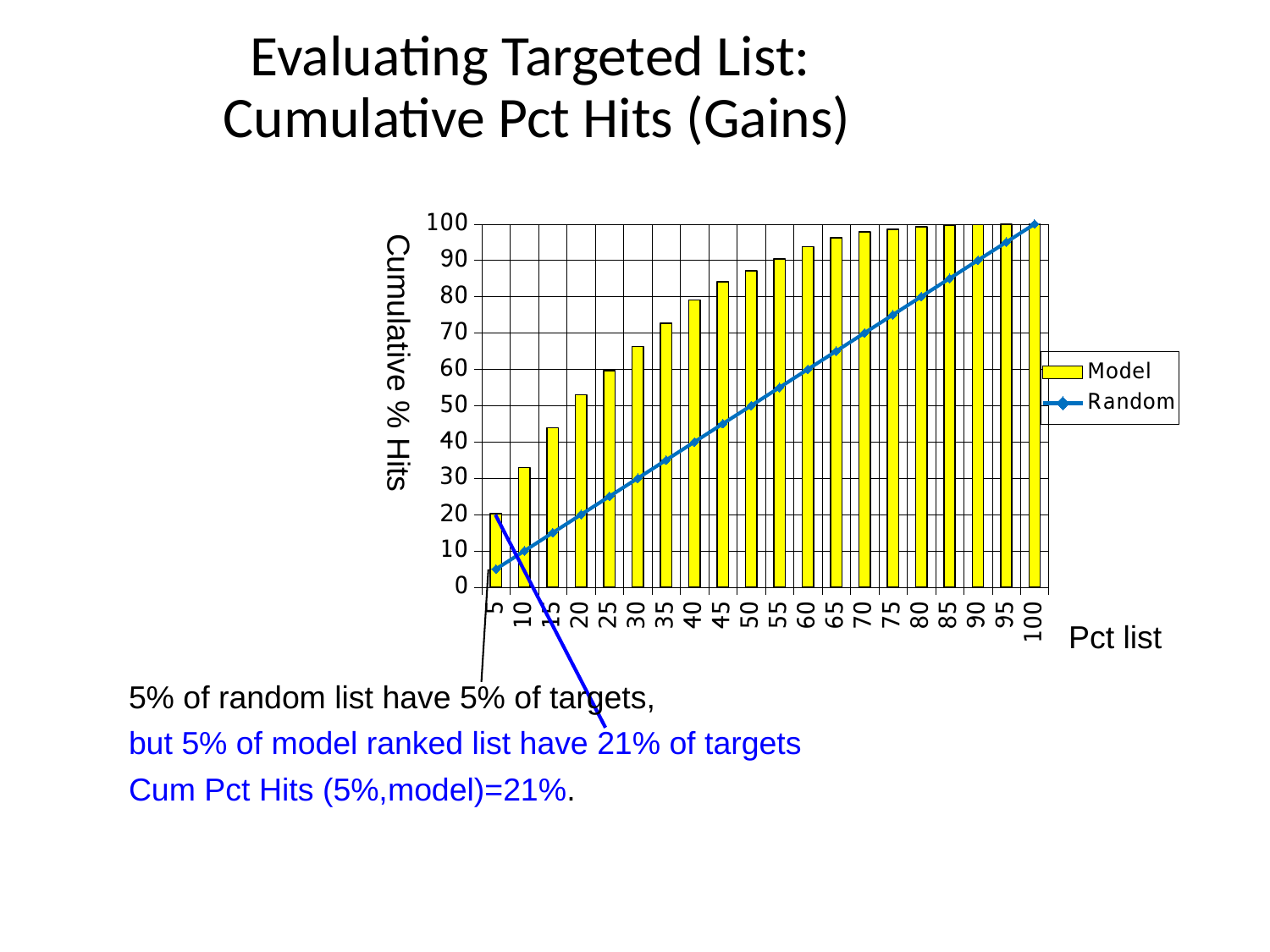

# Evaluating Targeted List: Cumulative Pct Hits (Gains)

### Chart

| Category | Model | Random |
|---|---|---|
| 5 | 20.239999999999988 | 5.0 |
| 10 | 32.92 | 10.0 |
| 15 | 43.86 | 15.0 |
| 20 | 52.97 | 20.0 |
| 25 | 59.69000000000001 | 25.0 |
| 30 | 66.24 | 30.0 |
| 35 | 72.66999999999999 | 35.0 |
| 40 | 79.05 | 40.0 |
| 45 | 84.03 | 45.0 |
| 50 | 87.16999999999999 | 50.0 |
| 55 | 90.39 | 55.0 |
| 60 | 93.72 | 60.0 |
| 65 | 96.16999999999999 | 65.0 |
| 70 | 97.85 | 70.0 |
| 75 | 98.54 | 75.0 |
| 80 | 99.23 | 80.0 |
| 85 | 99.74000000000002 | 85.0 |
| 90 | 99.83 | 90.0 |
| 95 | 99.92 | 95.0 |
| 100 | 100.0 | 100.0 |
Cumulative % Hits

Pct list
5% of random list have 5% of targets,
but 5% of model ranked list have 21% of targets
Cum Pct Hits (5%,model)=21%.